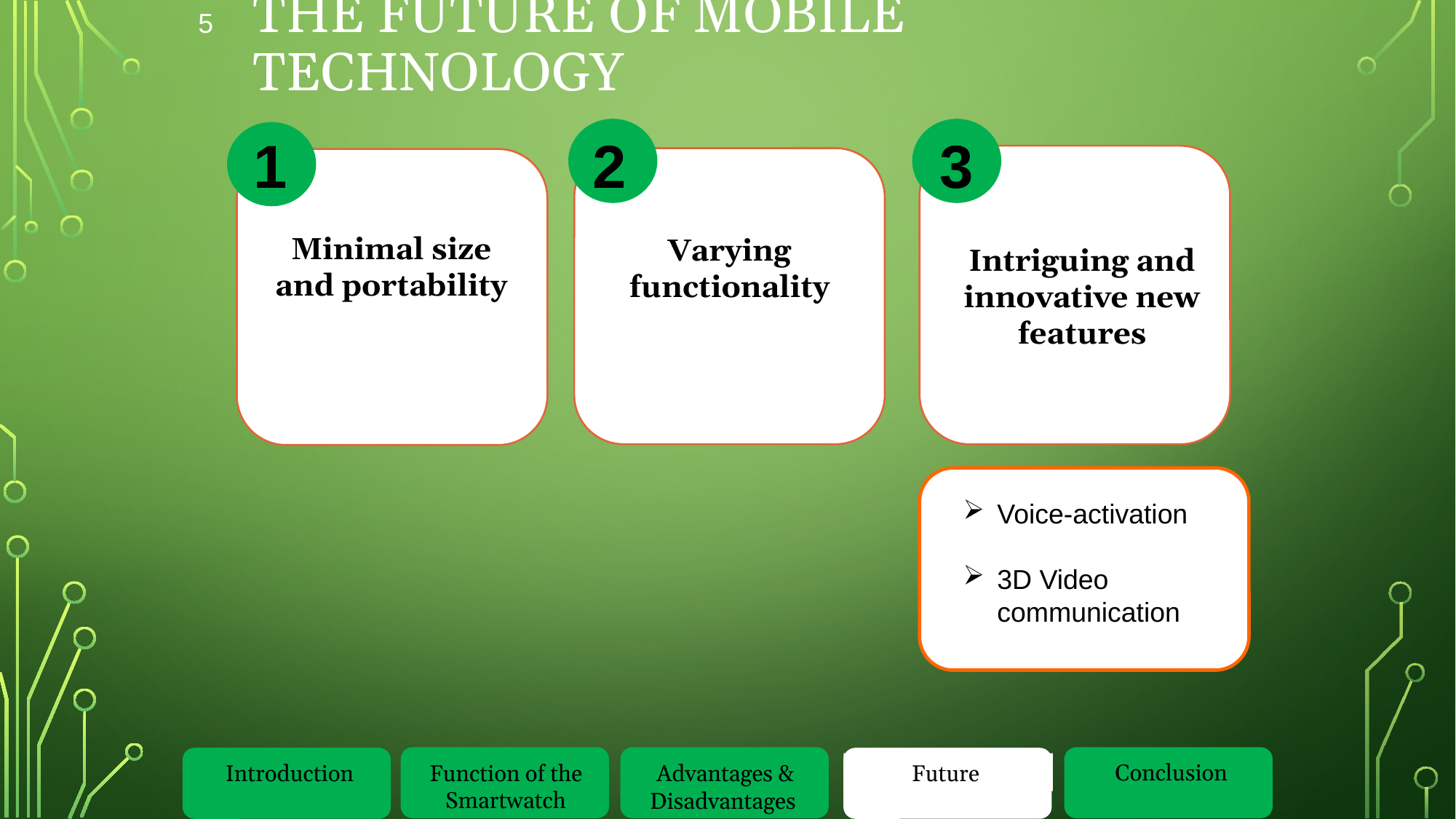

# The Future of Mobile Technology

5

2

Varying functionality

3

Intriguing and innovative new features

1

Minimal size and portability

Voice-activation
3D Video communication

Conclusion
Introduction
Function of the Smartwatch
Future
Advantages & Disadvantages